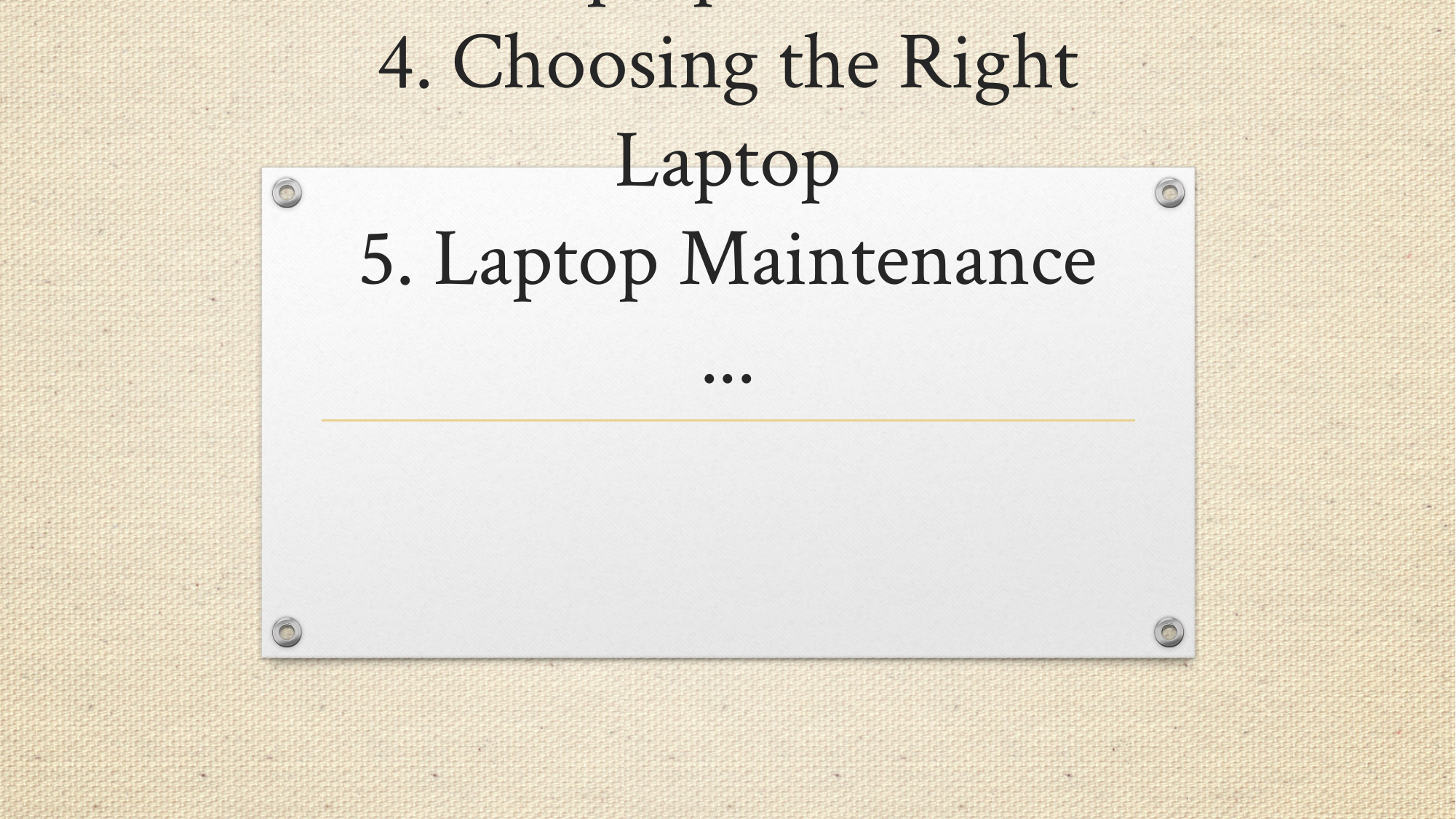

# 1. Introduction to Laptops
2. Types of Laptops
3. Laptop Features
4. Choosing the Right Laptop
5. Laptop Maintenance
...